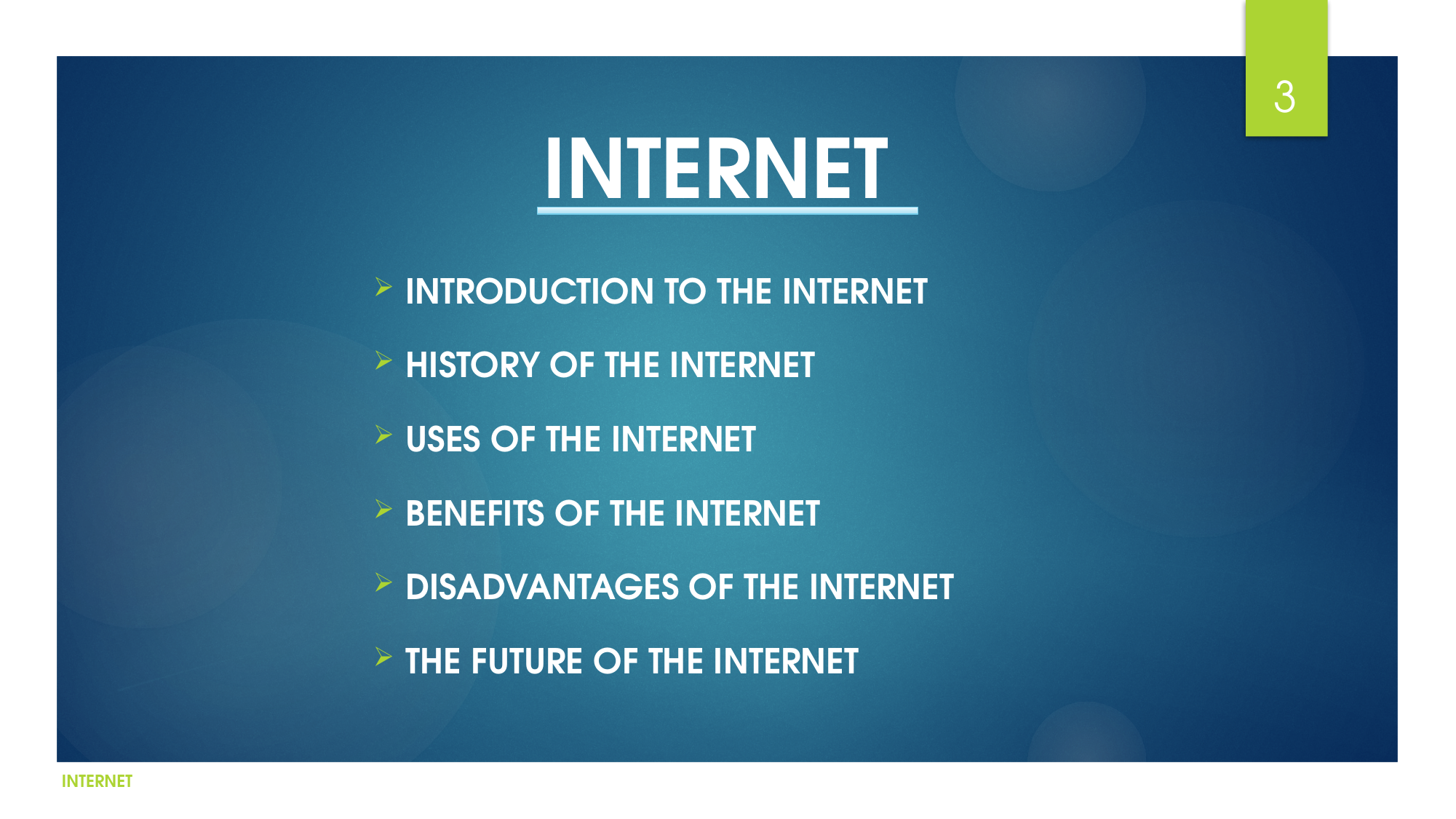

3
# INTERNET

Introduction to the Internet
History of the Internet
Uses of the Internet
Benefits of the Internet
Disadvantages of the Internet
The Future of the Internet

INTERNET